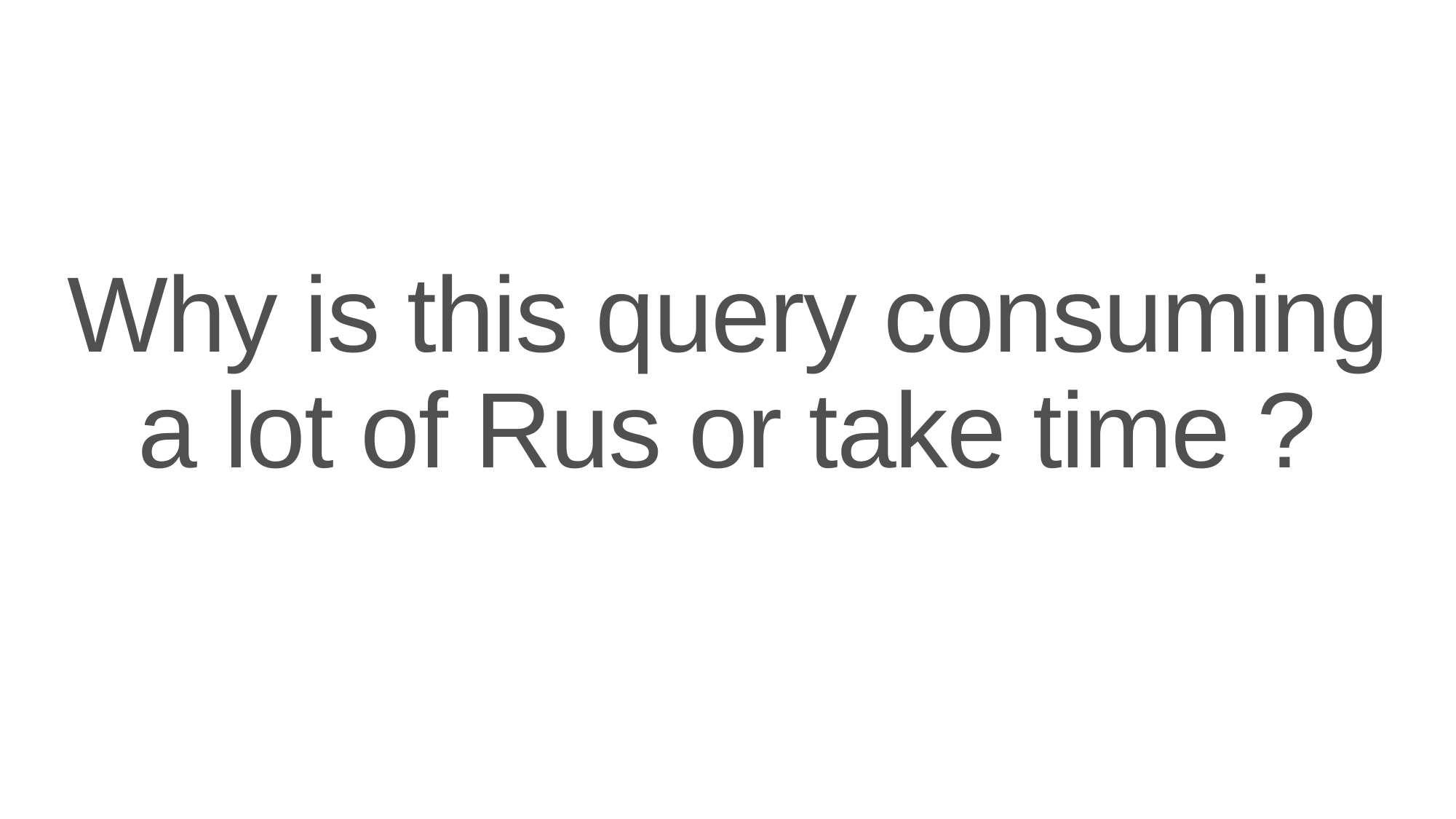

# Why is this query consuming a lot of Rus or take time ?